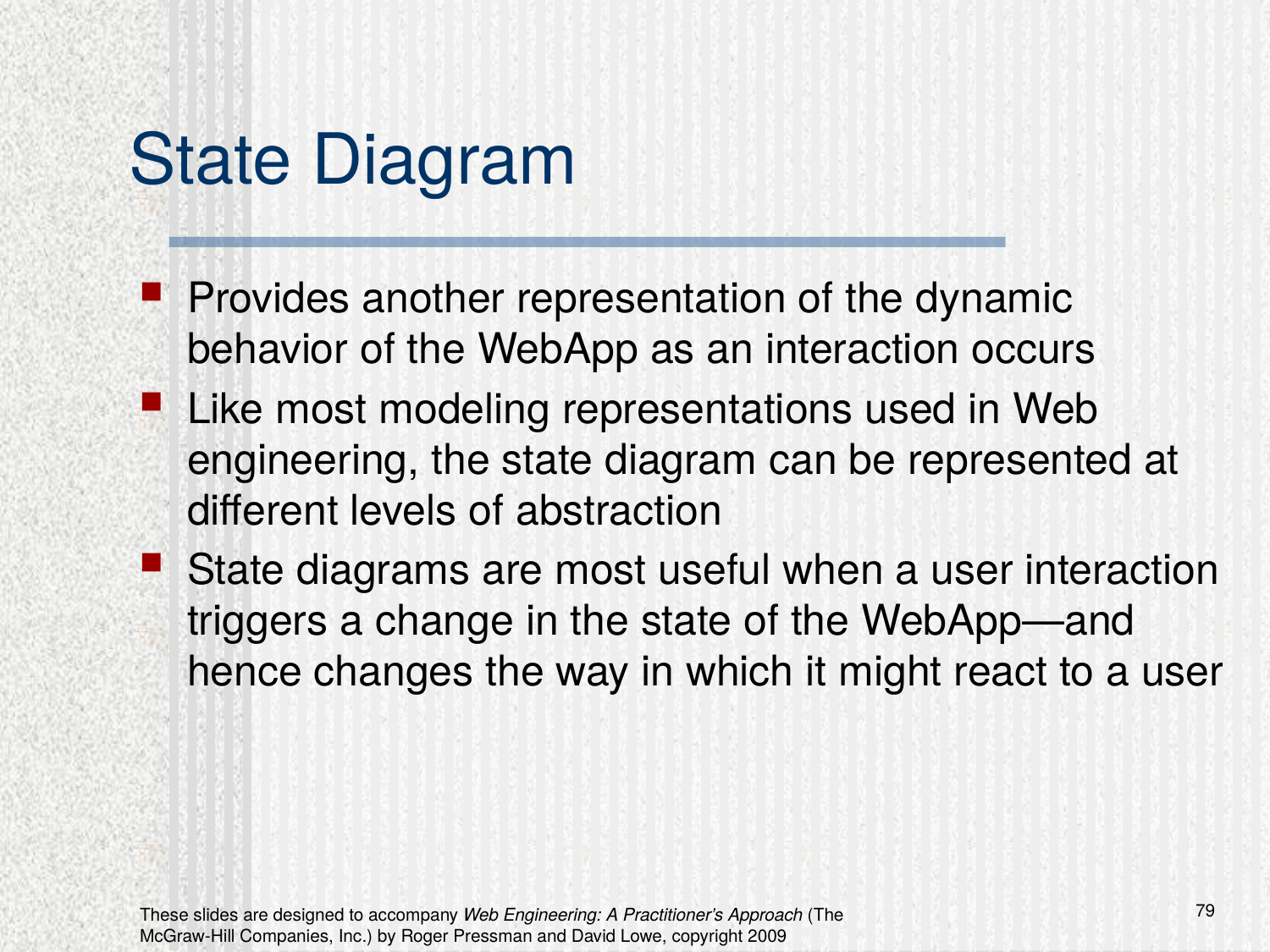

# State Diagram
Provides another representation of the dynamic behavior of the WebApp as an interaction occurs
Like most modeling representations used in Web engineering, the state diagram can be represented at different levels of abstraction
State diagrams are most useful when a user interaction triggers a change in the state of the WebApp—and hence changes the way in which it might react to a user
79
These slides are designed to accompany Web Engineering: A Practitioner’s Approach (The McGraw-Hill Companies, Inc.) by Roger Pressman and David Lowe, copyright 2009